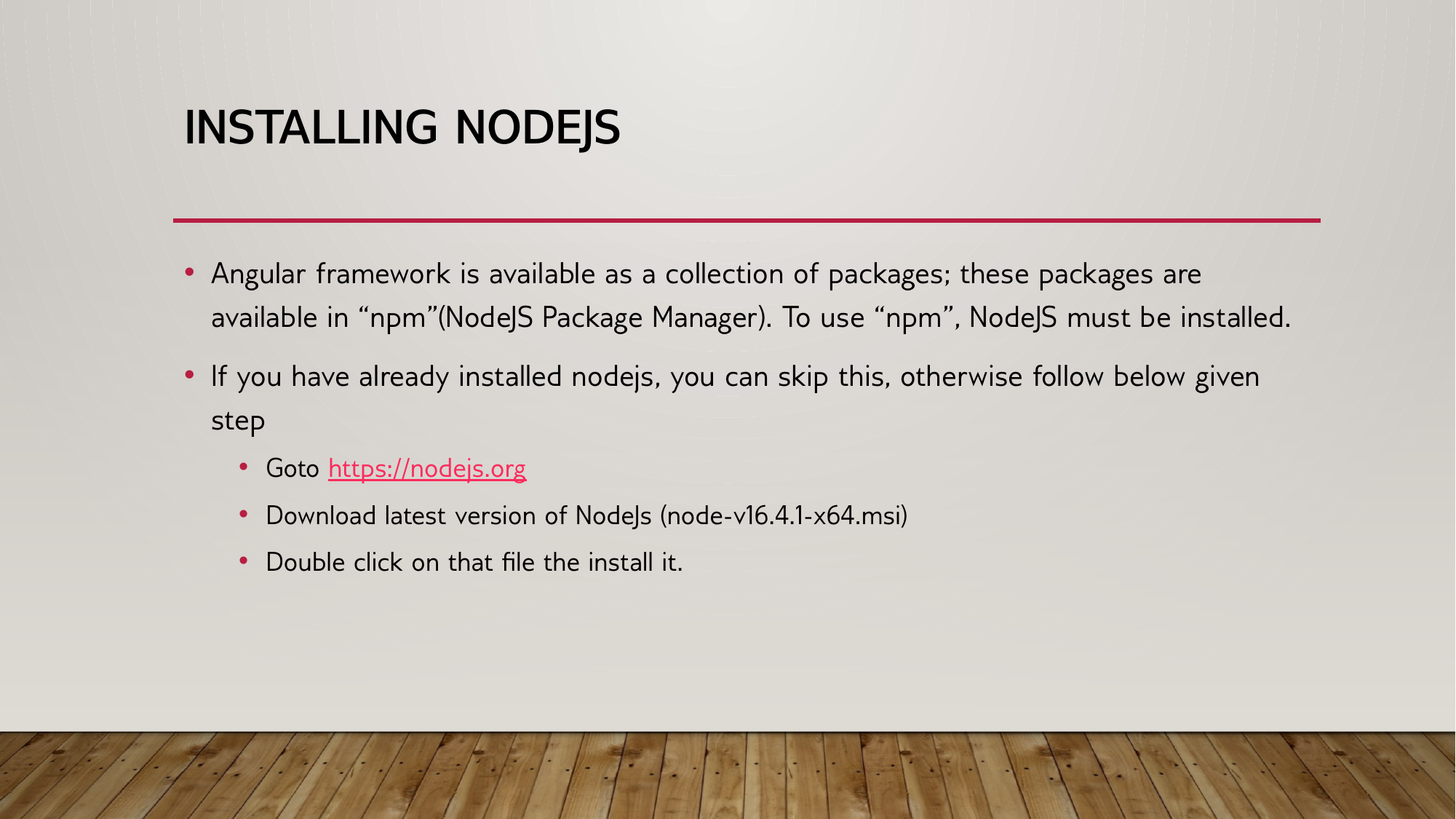

# Installing NodeJS
Angular framework is available as a collection of packages; these packages are available in “npm”(NodeJS Package Manager). To use “npm”, NodeJS must be installed.
If you have already installed nodejs, you can skip this, otherwise follow below given step
Goto https://nodejs.org
Download latest version of NodeJs (node-v16.4.1-x64.msi)
Double click on that file the install it.